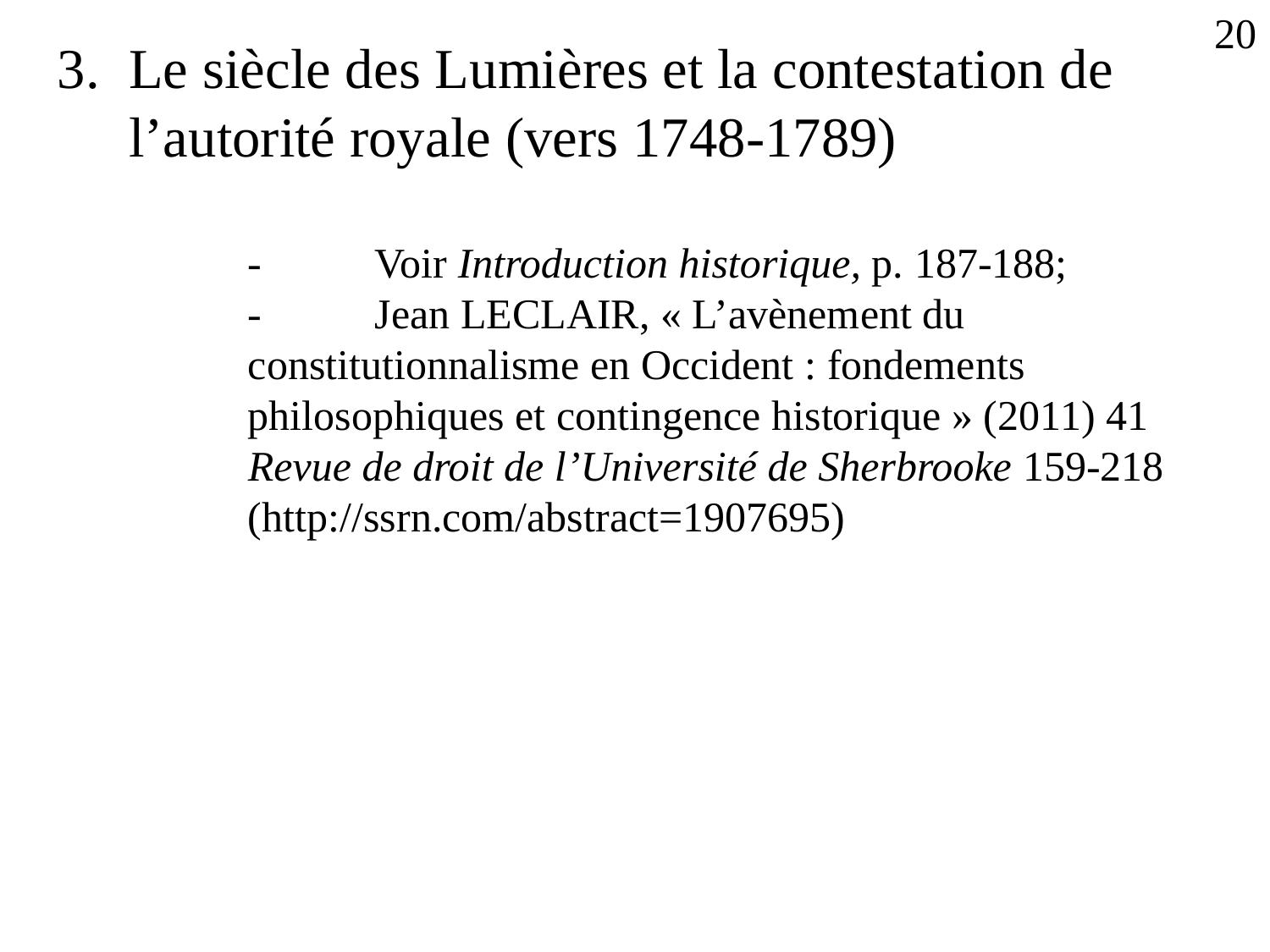

20
Le siècle des Lumières et la contestation de l’autorité royale (vers 1748-1789)

-	Voir Introduction historique, p. 187-188;
-	Jean LECLAIR, « L’avènement du constitutionnalisme en Occident : fondements philosophiques et contingence historique » (2011) 41 Revue de droit de l’Université de Sherbrooke 159-218 (http://ssrn.com/abstract=1907695)